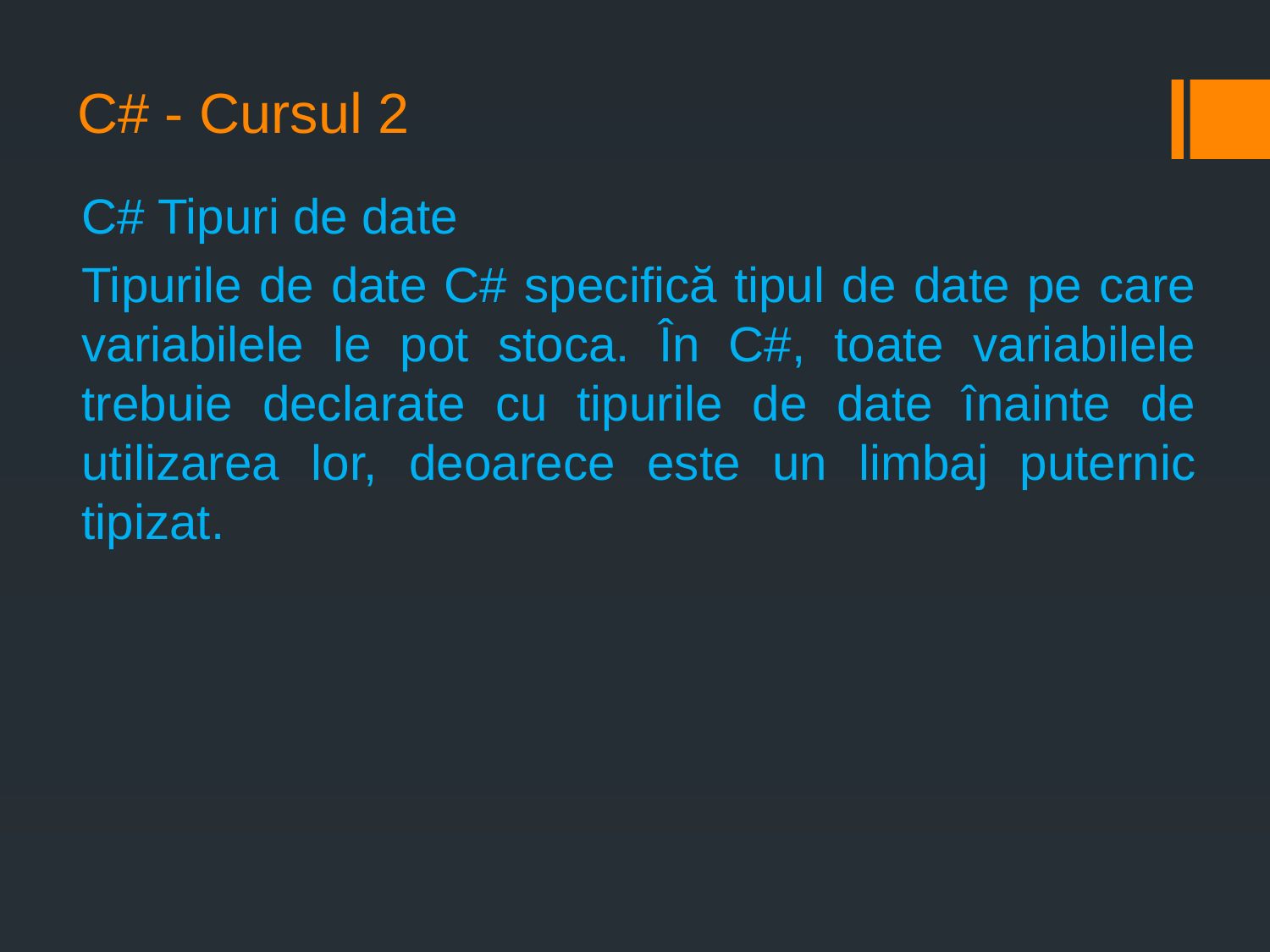

# C# - Cursul 2
C# Tipuri de date
Tipurile de date C# specifică tipul de date pe care variabilele le pot stoca. În C#, toate variabilele trebuie declarate cu tipurile de date înainte de utilizarea lor, deoarece este un limbaj puternic tipizat.